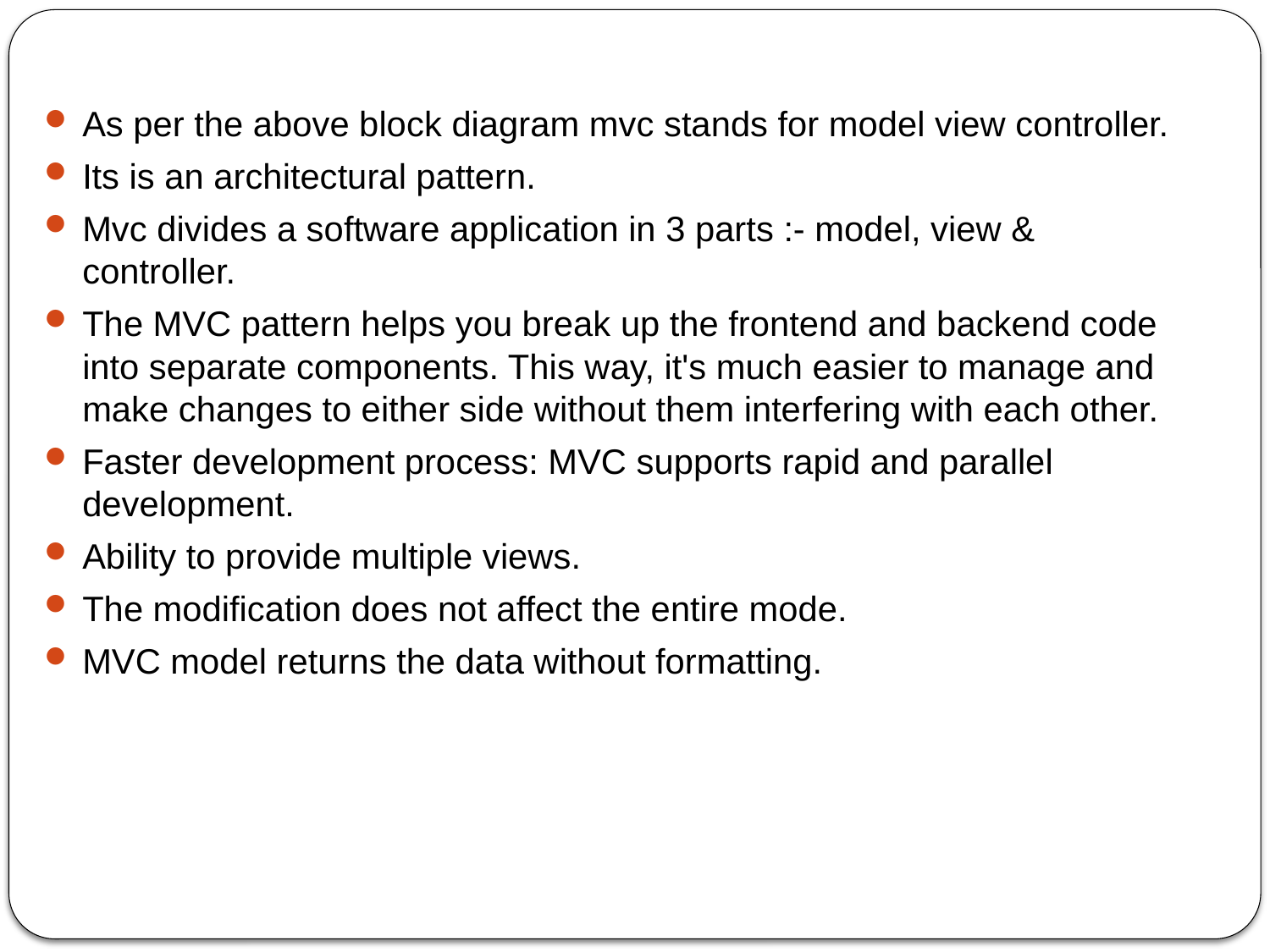

#

As per the above block diagram mvc stands for model view controller.
Its is an architectural pattern.
Mvc divides a software application in 3 parts :- model, view & controller.
The MVC pattern helps you break up the frontend and backend code into separate components. This way, it's much easier to manage and make changes to either side without them interfering with each other.
Faster development process: MVC supports rapid and parallel development.
Ability to provide multiple views.
The modification does not affect the entire mode.
MVC model returns the data without formatting.